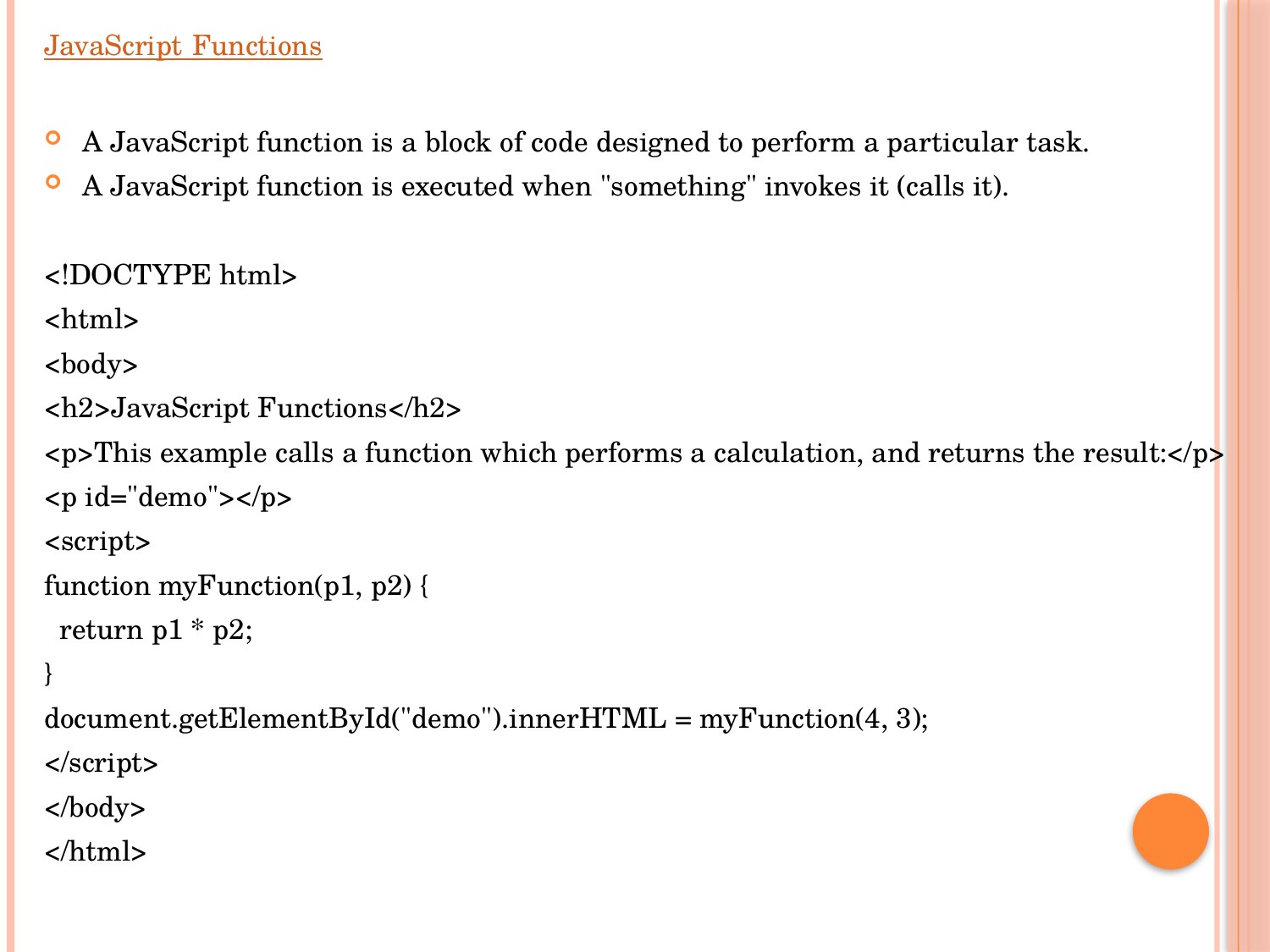

JavaScript Functions

A JavaScript function is a block of code designed to perform a particular task.
A JavaScript function is executed when "something" invokes it (calls it).

<!DOCTYPE html>
<html>
<body>
<h2>JavaScript Functions</h2>
<p>This example calls a function which performs a calculation, and returns the result:</p>
<p id="demo"></p>
<script>
function myFunction(p1, p2) {
  return p1 * p2;
}
document.getElementById("demo").innerHTML = myFunction(4, 3);
</script>
</body>
</html>